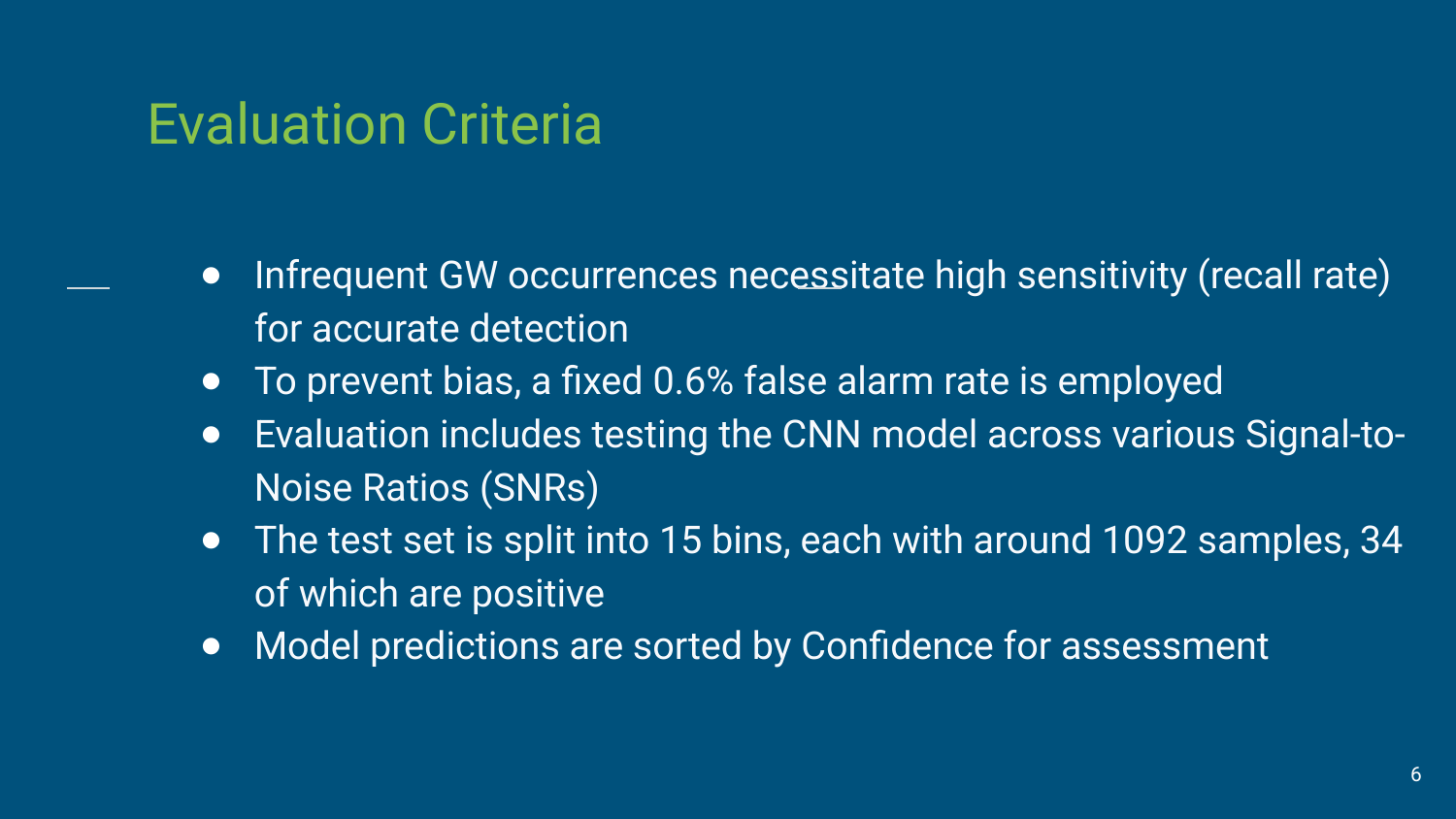

Evaluation Criteria

Infrequent GW occurrences necessitate high sensitivity (recall rate) for accurate detection
To prevent bias, a fixed 0.6% false alarm rate is employed
Evaluation includes testing the CNN model across various Signal-to-Noise Ratios (SNRs)
The test set is split into 15 bins, each with around 1092 samples, 34 of which are positive
Model predictions are sorted by Confidence for assessment

6